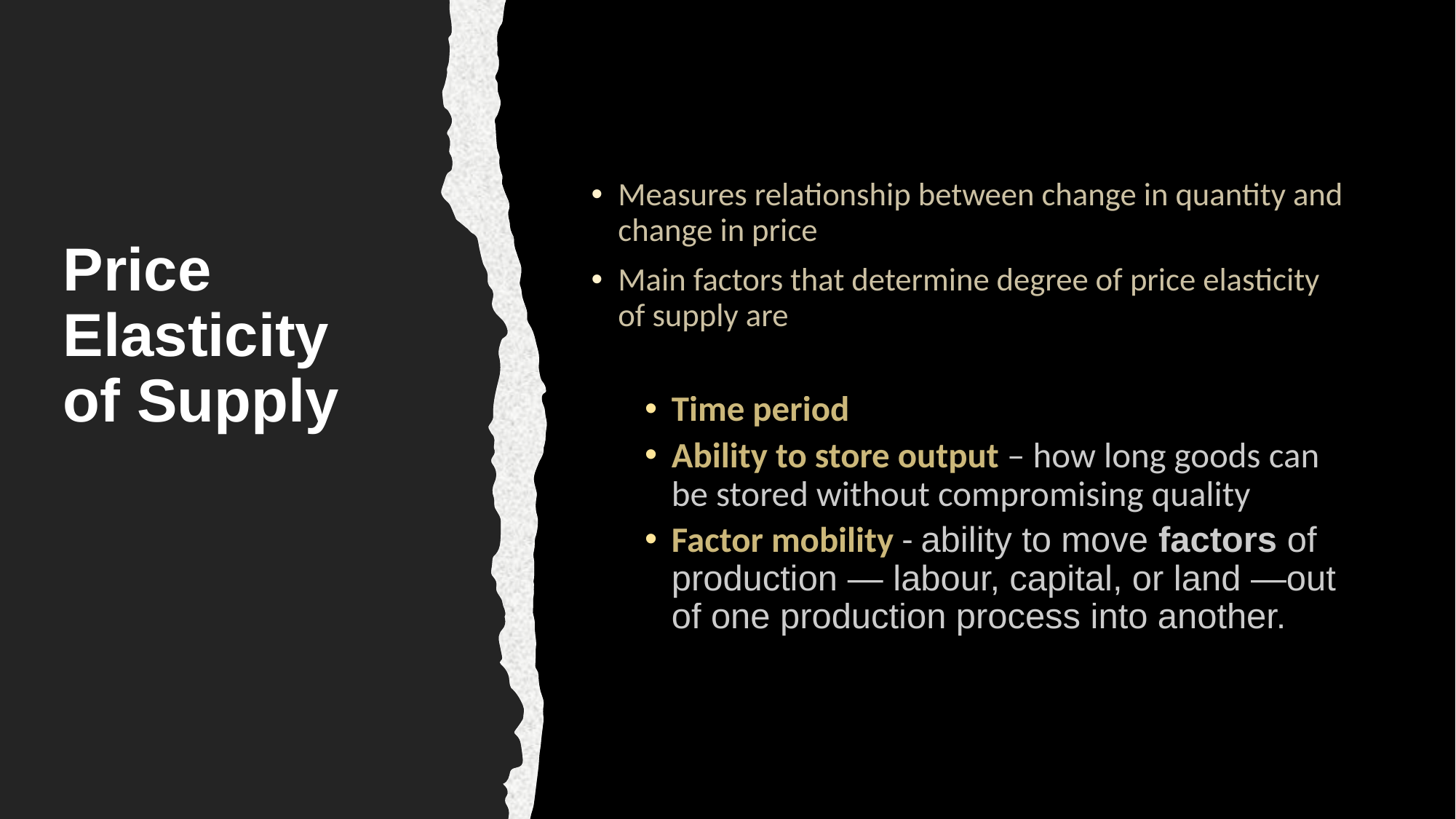

Measures relationship between change in quantity and change in price
Main factors that determine degree of price elasticity of supply are

Time period
Ability to store output – how long goods can be stored without compromising quality
Factor mobility - ability to move factors of production — labour, capital, or land —out of one production process into another.

# Price Elasticity of Supply
10